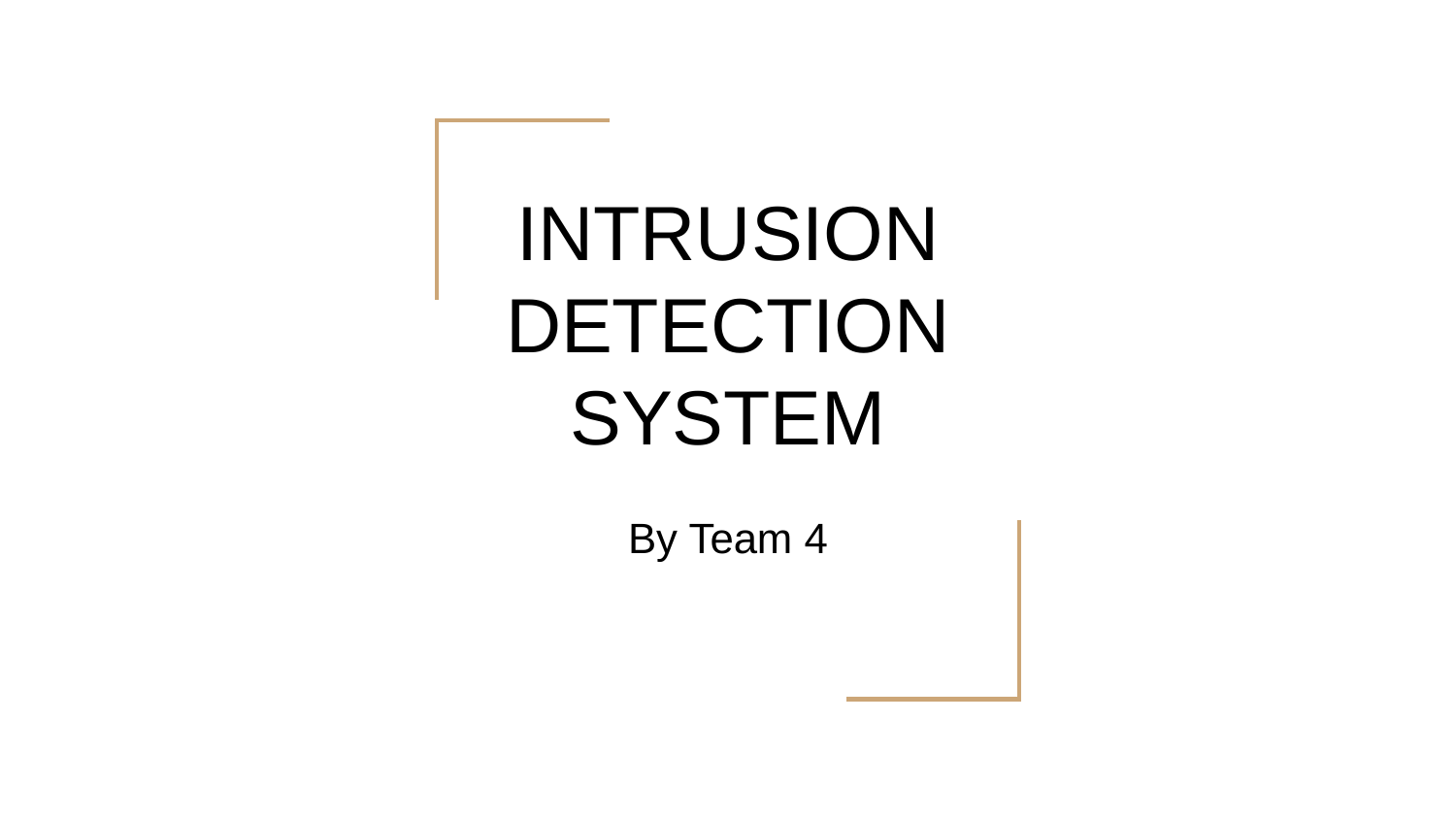

# INTRUSION DETECTION SYSTEM
By Team 4